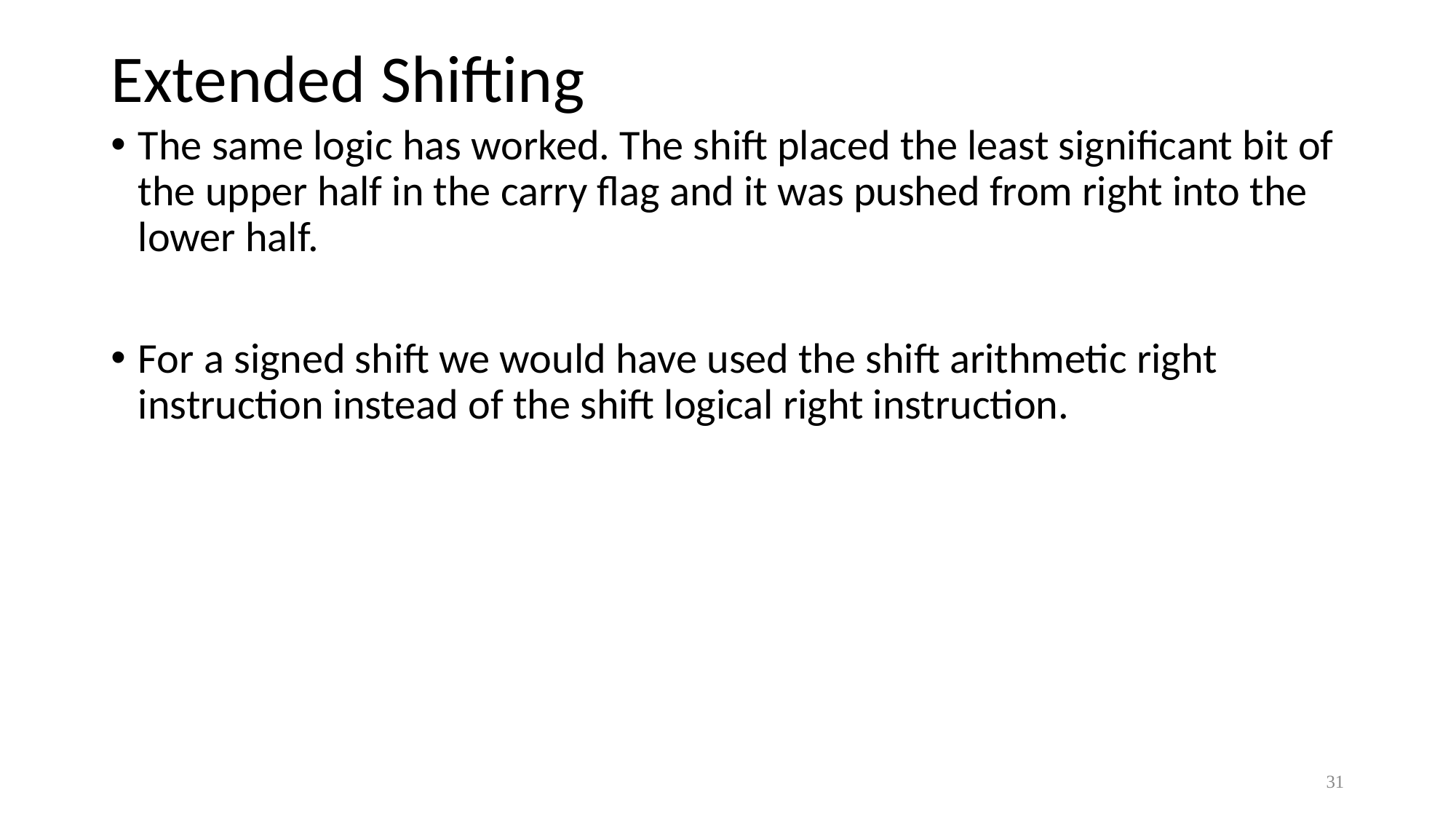

# Extended Shifting
The same logic has worked. The shift placed the least significant bit of the upper half in the carry flag and it was pushed from right into the lower half.

For a signed shift we would have used the shift arithmetic right instruction instead of the shift logical right instruction.

31